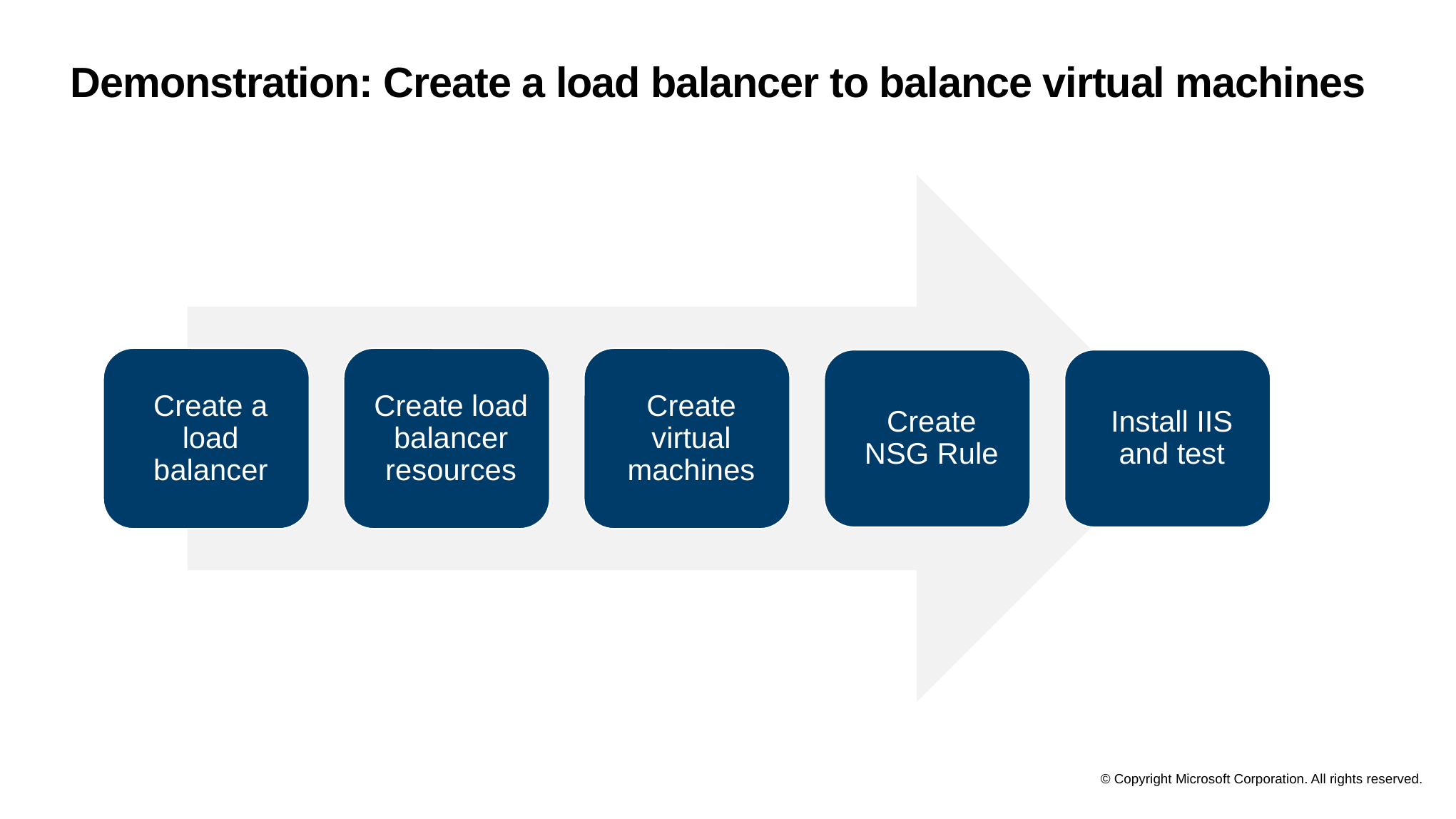

# Demonstration: Create a load balancer to balance virtual machines
Create a load balancer
Create load balancer resources
Create virtual machines
Create NSG Rule
Install IIS and test